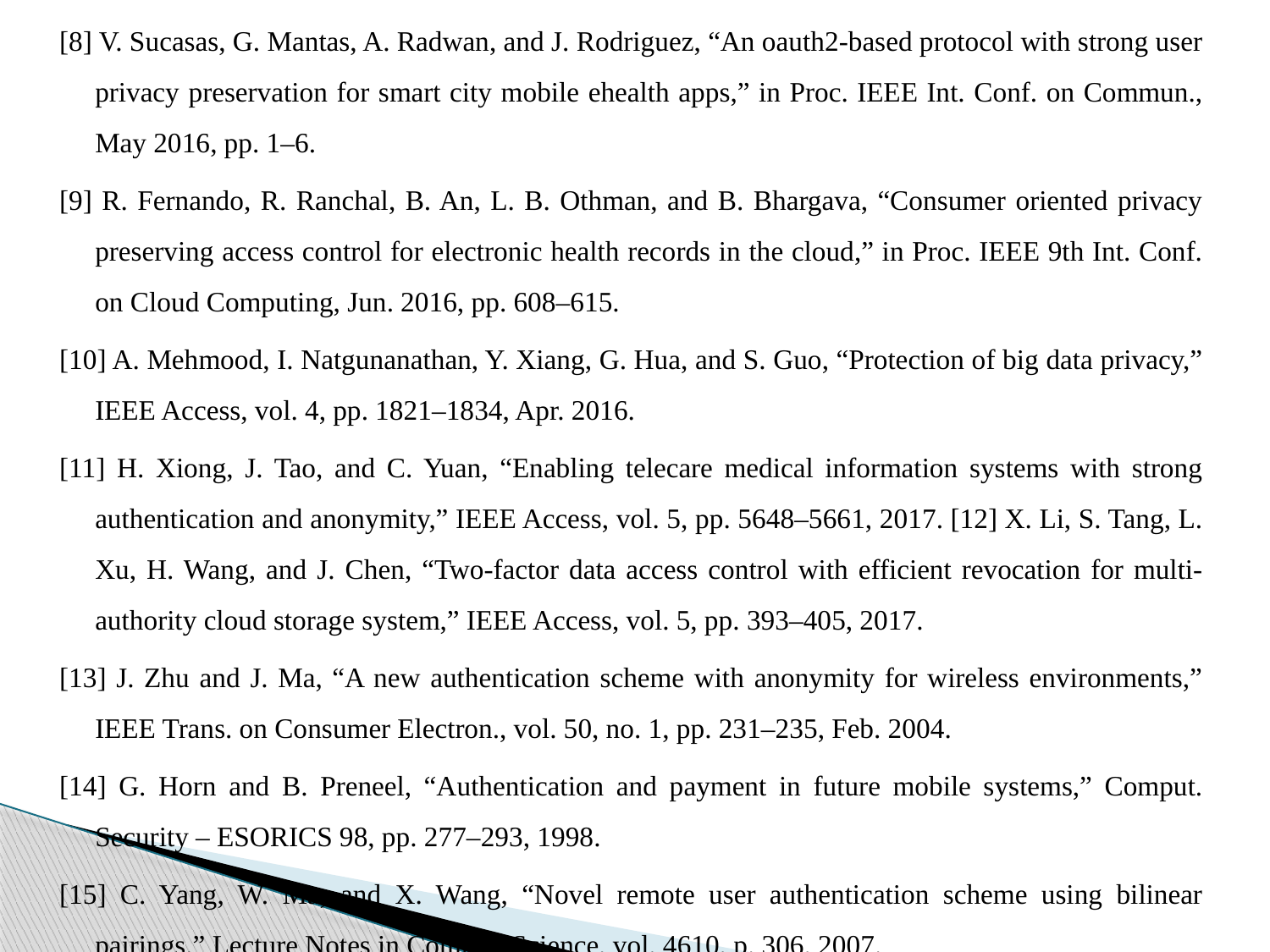

[8] V. Sucasas, G. Mantas, A. Radwan, and J. Rodriguez, “An oauth2-based protocol with strong user privacy preservation for smart city mobile ehealth apps,” in Proc. IEEE Int. Conf. on Commun., May 2016, pp. 1–6.
[9] R. Fernando, R. Ranchal, B. An, L. B. Othman, and B. Bhargava, “Consumer oriented privacy preserving access control for electronic health records in the cloud,” in Proc. IEEE 9th Int. Conf. on Cloud Computing, Jun. 2016, pp. 608–615.
[10] A. Mehmood, I. Natgunanathan, Y. Xiang, G. Hua, and S. Guo, “Protection of big data privacy,” IEEE Access, vol. 4, pp. 1821–1834, Apr. 2016.
[11] H. Xiong, J. Tao, and C. Yuan, “Enabling telecare medical information systems with strong authentication and anonymity,” IEEE Access, vol. 5, pp. 5648–5661, 2017. [12] X. Li, S. Tang, L. Xu, H. Wang, and J. Chen, “Two-factor data access control with efficient revocation for multi-authority cloud storage system,” IEEE Access, vol. 5, pp. 393–405, 2017.
[13] J. Zhu and J. Ma, “A new authentication scheme with anonymity for wireless environments,” IEEE Trans. on Consumer Electron., vol. 50, no. 1, pp. 231–235, Feb. 2004.
[14] G. Horn and B. Preneel, “Authentication and payment in future mobile systems,” Comput. Security – ESORICS 98, pp. 277–293, 1998.
[15] C. Yang, W. Ma, and X. Wang, “Novel remote user authentication scheme using bilinear pairings,” Lecture Notes in Comput. Science, vol. 4610, p. 306, 2007.